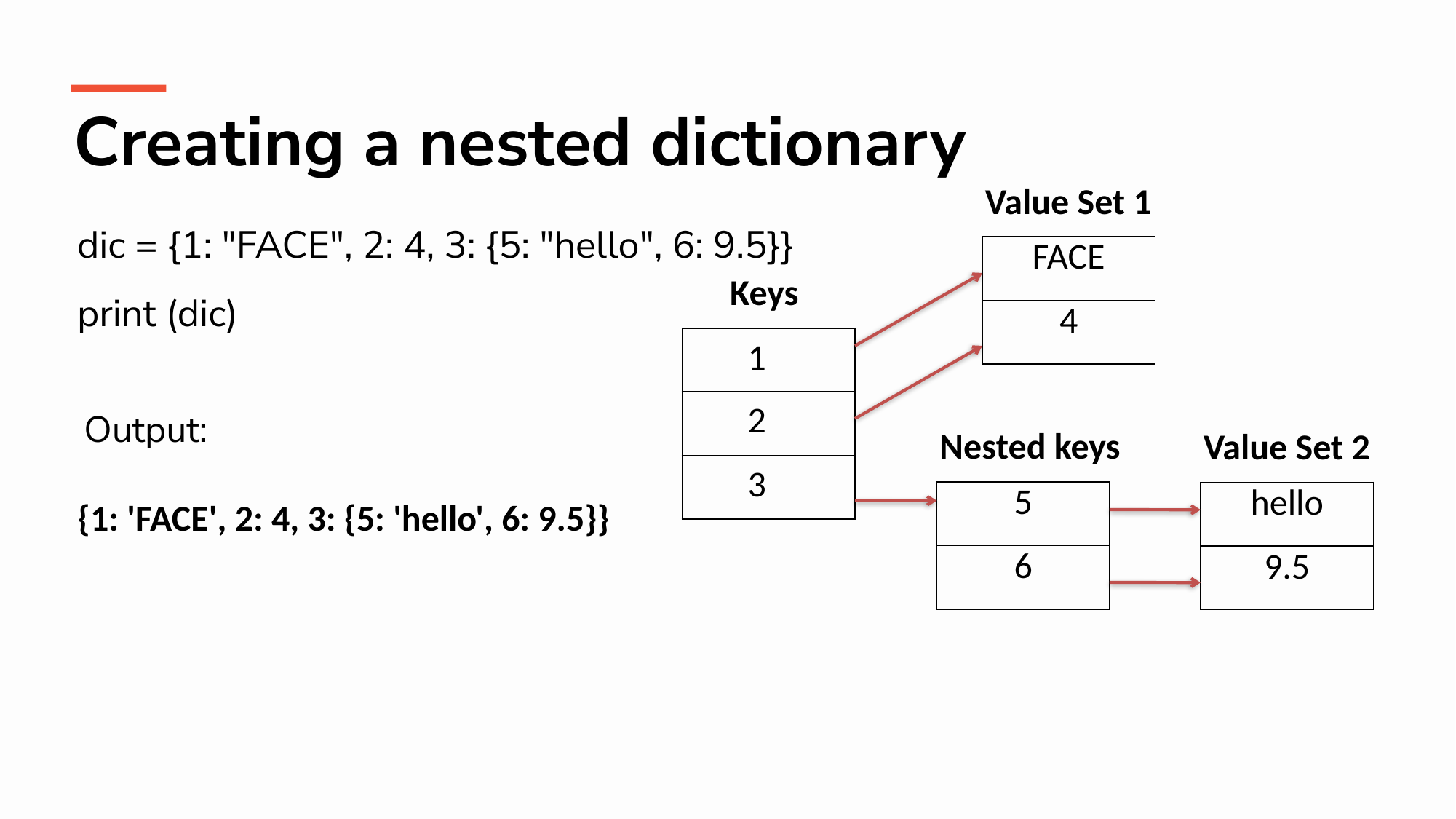

Creating a nested dictionary
Value Set 1
dic = {1: "FACE", 2: 4, 3: {5: "hello", 6: 9.5}}
print (dic)
| FACE |
| --- |
| 4 |
Keys
1
|  |
| --- |
|  |
|  |
2
Output:
Nested keys
Value Set 2
3
| 5 |
| --- |
| 6 |
| hello |
| --- |
| 9.5 |
{1: 'FACE', 2: 4, 3: {5: 'hello', 6: 9.5}}